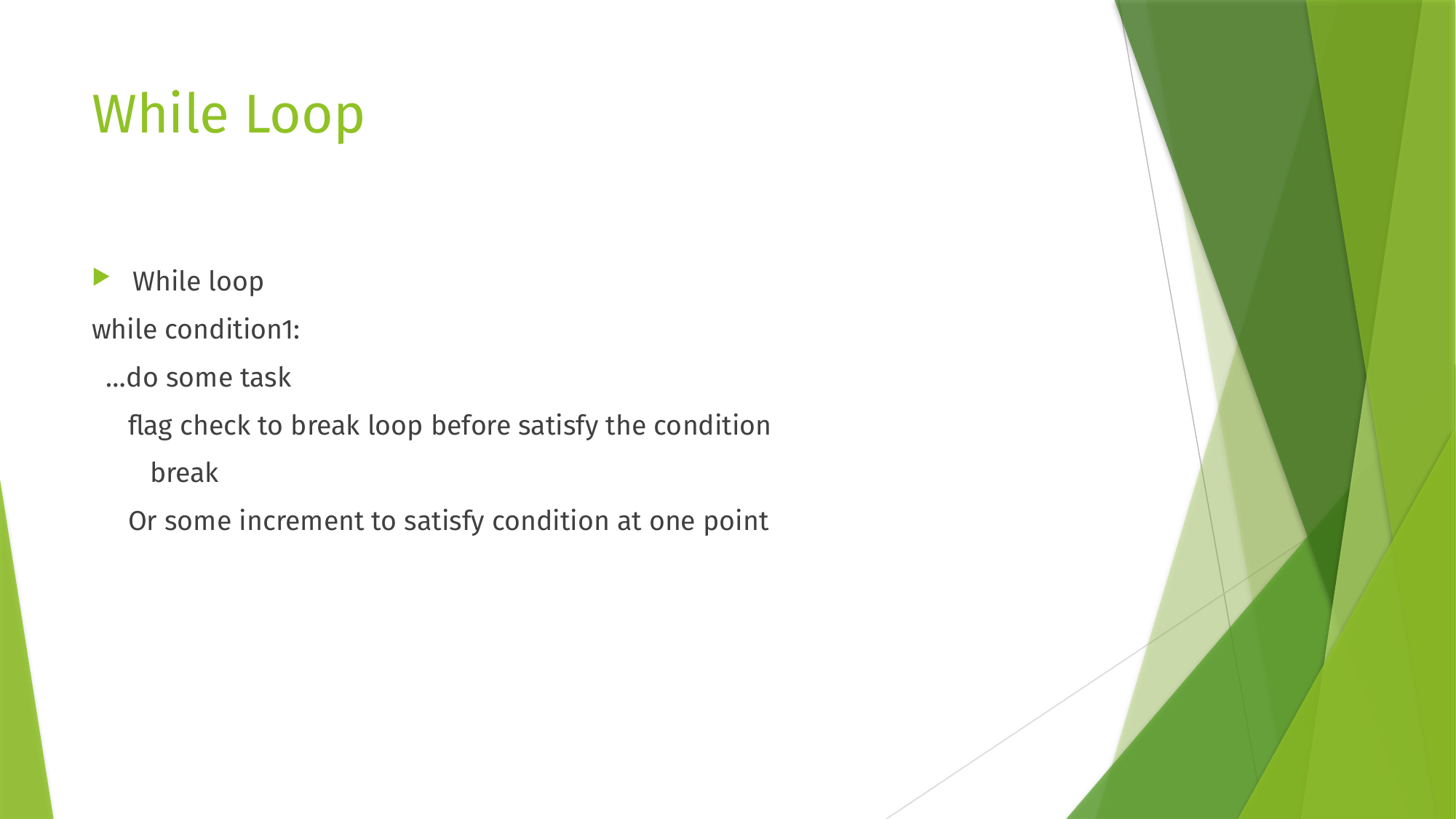

# While Loop
While loop
while condition1:
  …do some task
     flag check to break loop before satisfy the condition
        break
     Or some increment to satisfy condition at one point